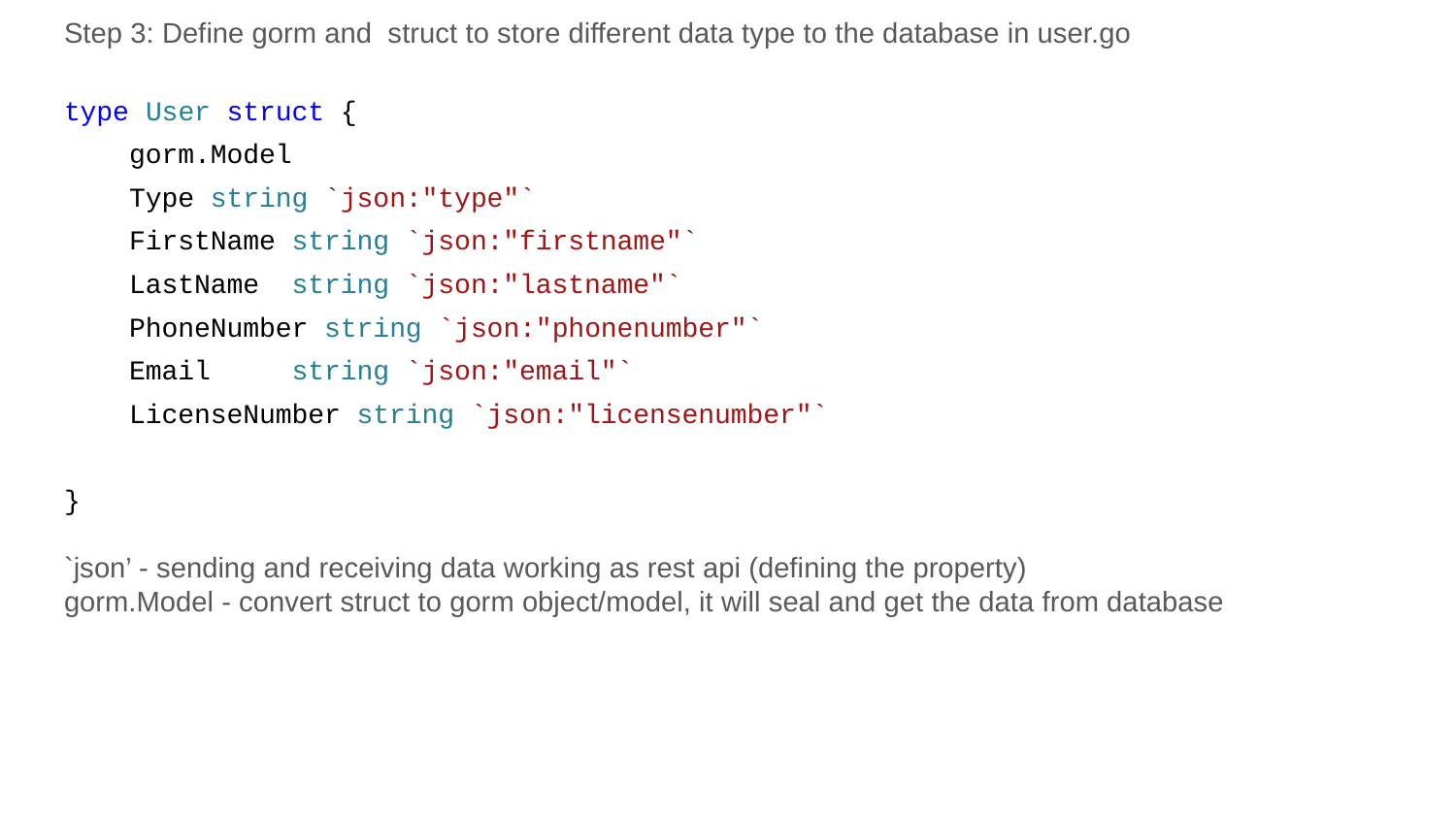

Step 3: Define gorm and  struct to store different data type to the database in user.go

type User struct {
    gorm.Model
    Type string `json:"type"`
    FirstName string `json:"firstname"`
    LastName  string `json:"lastname"`
    PhoneNumber string `json:"phonenumber"`
    Email     string `json:"email"`
    LicenseNumber string `json:"licensenumber"`

}

`json’ - sending and receiving data working as rest api (defining the property)
gorm.Model - convert struct to gorm object/model, it will seal and get the data from database